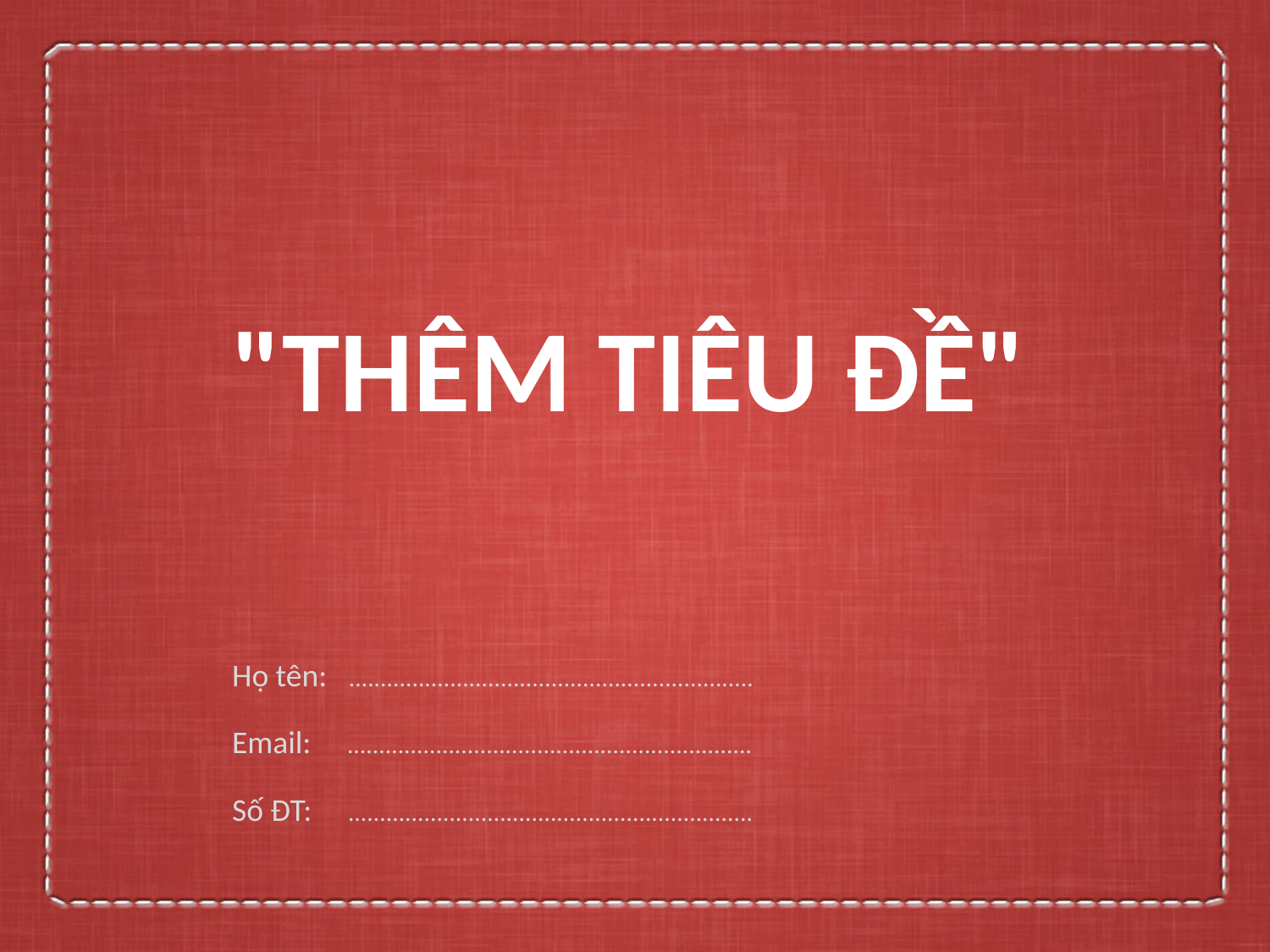

# "THÊM TIÊU ĐỀ"
Họ tên:   ................................................................

Email:     ................................................................

Số ĐT:     ................................................................